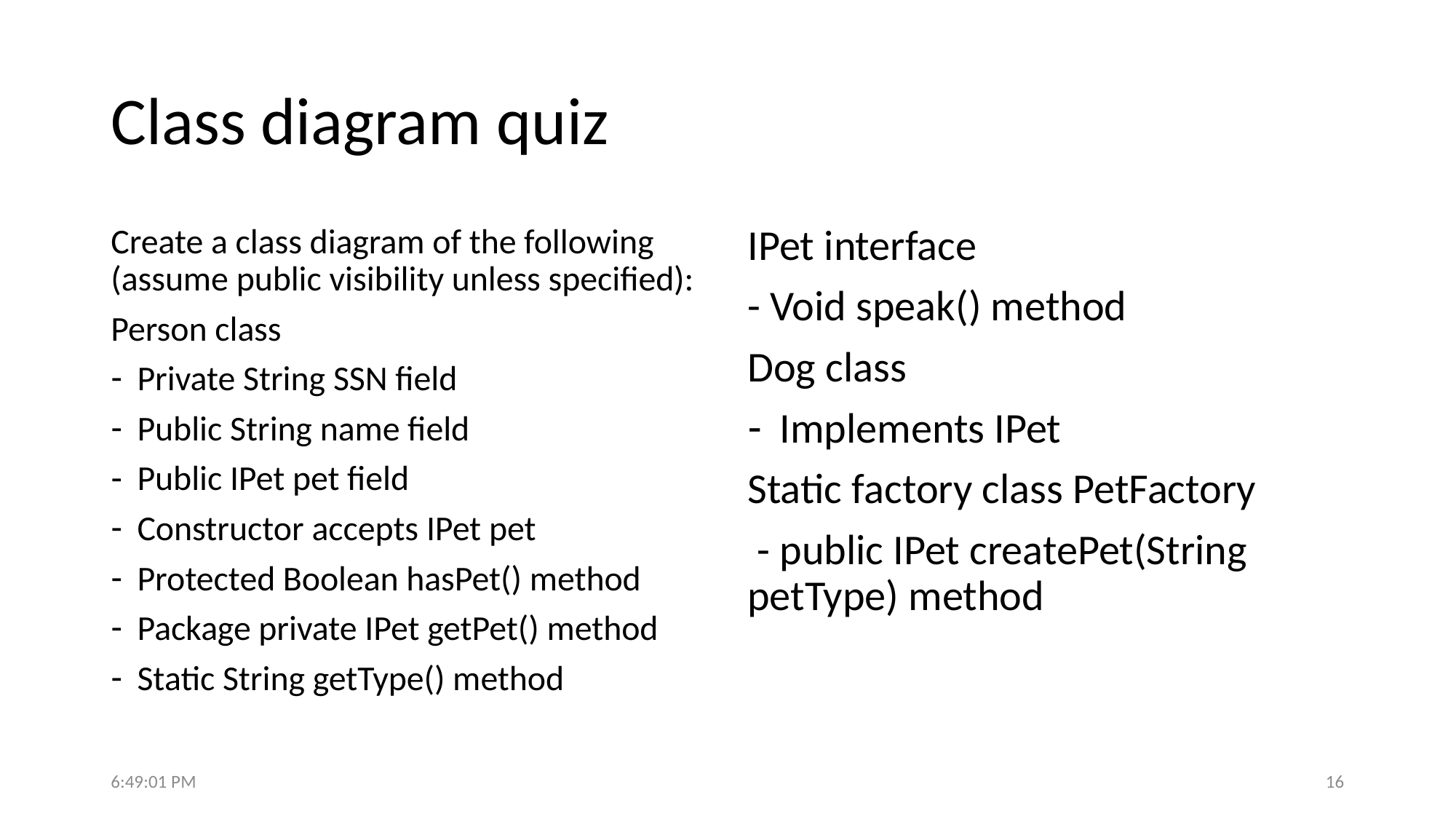

# Class diagram quiz
Create a class diagram of the following (assume public visibility unless specified):
Person class
Private String SSN field
Public String name field
Public IPet pet field
Constructor accepts IPet pet
Protected Boolean hasPet() method
Package private IPet getPet() method
Static String getType() method
IPet interface
- Void speak() method
Dog class
Implements IPet
Static factory class PetFactory
 - public IPet createPet(String petType) method
6:49:01 PM
16